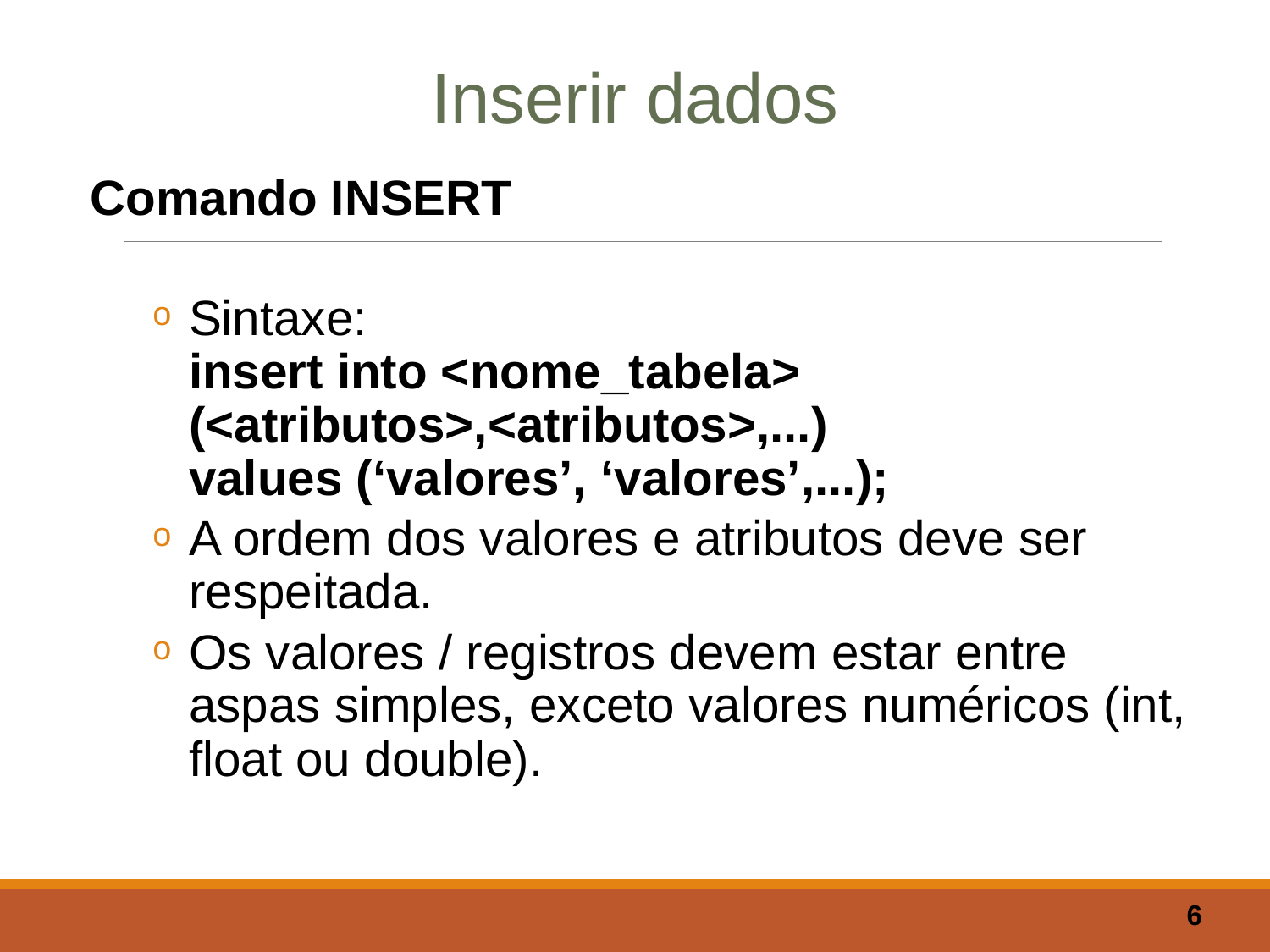

Inserir dados
Comando INSERT

Sintaxe:
insert into <nome_tabela> (<atributos>,<atributos>,...)
values (‘valores’, ‘valores’,...);
A ordem dos valores e atributos deve ser respeitada.
Os valores / registros devem estar entre aspas simples, exceto valores numéricos (int, float ou double).

6